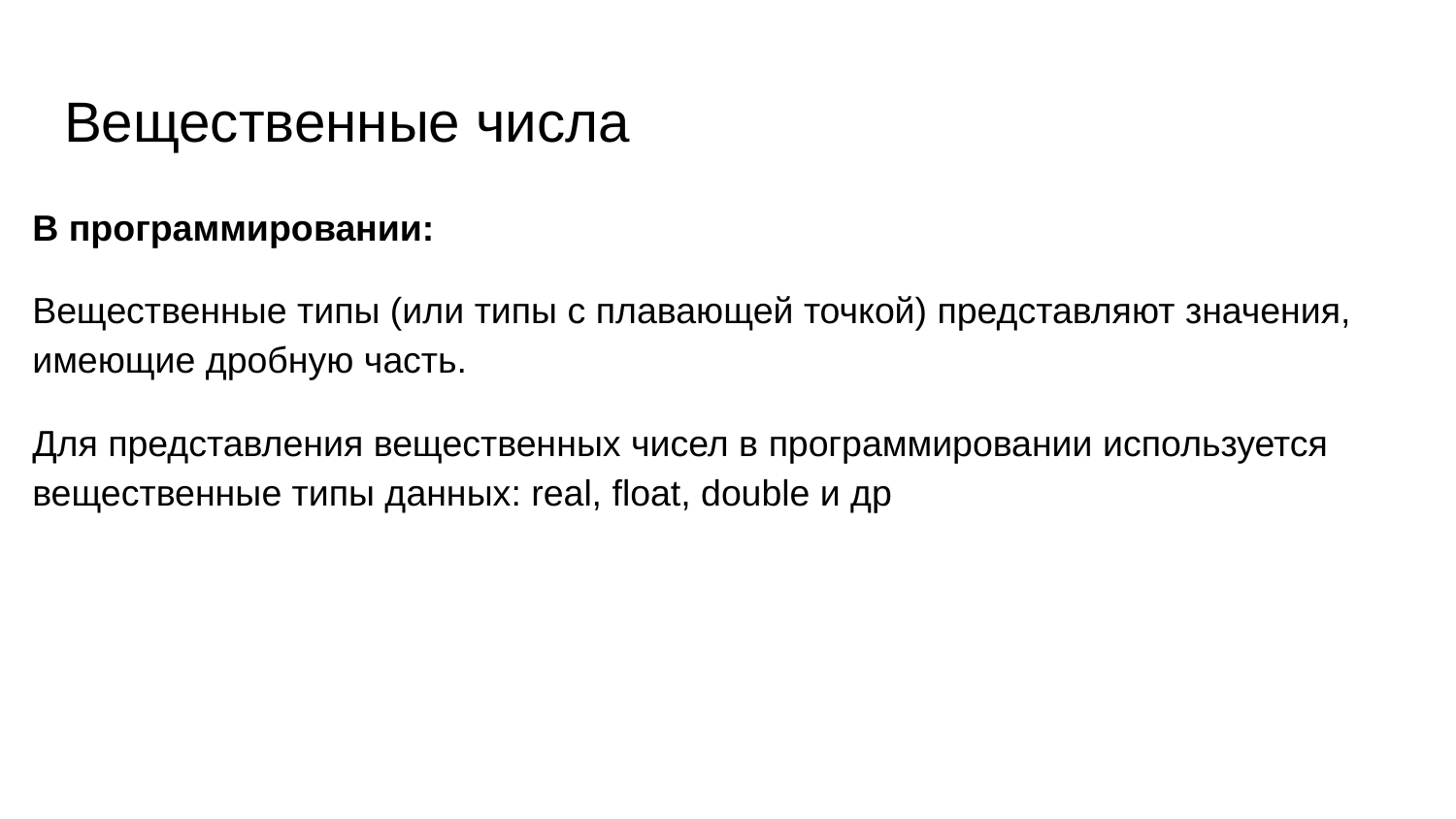

# Вещественные числа

В программировании:
Вещественные типы (или типы с плавающей точкой) представляют значения, имеющие дробную часть.
Для представления вещественных чисел в программировании используется вещественные типы данных: real, float, double и др